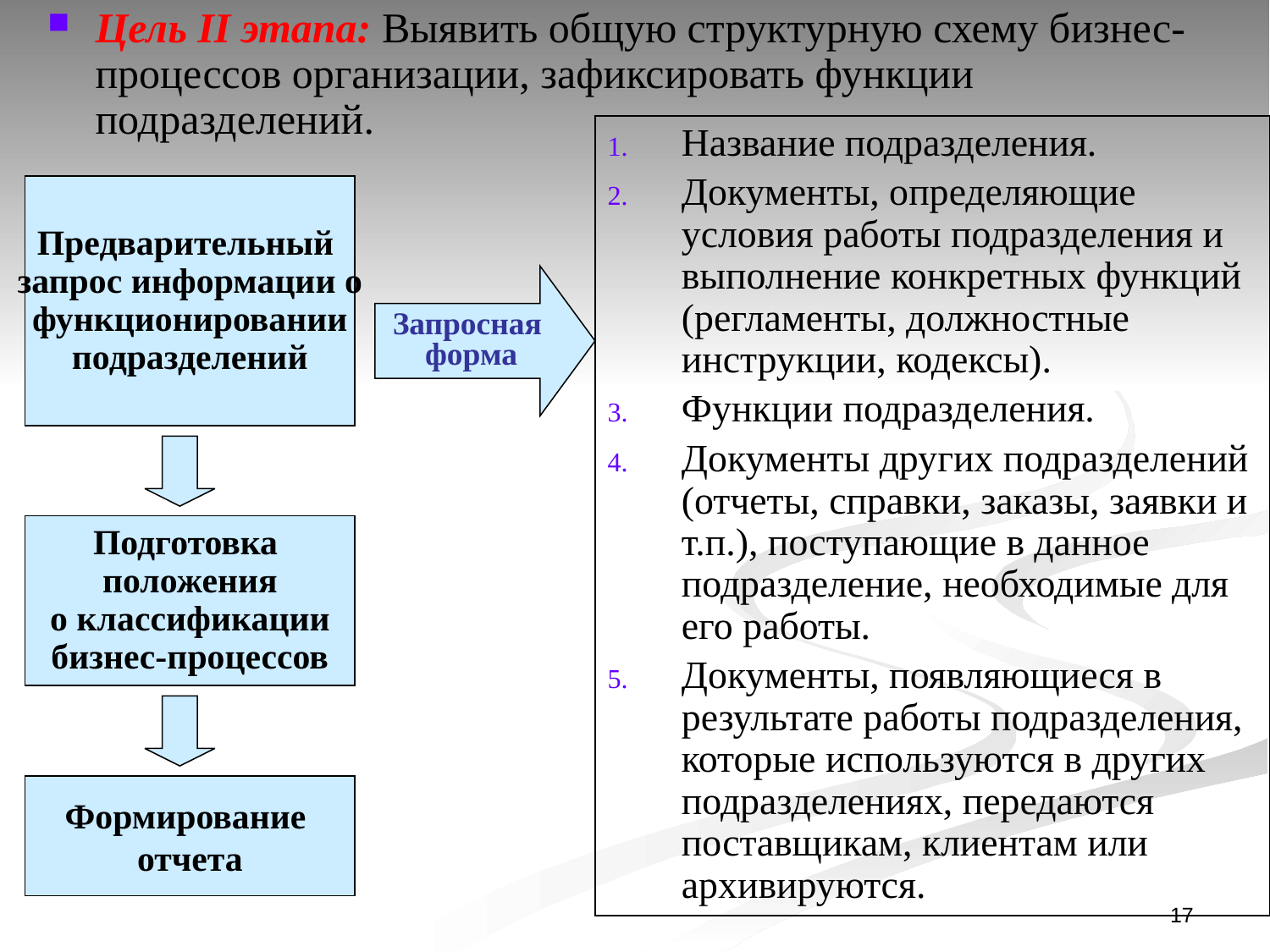

Цель II этапа: Выявить общую структурную схему бизнес-процессов организации, зафиксировать функции подразделений.
Название подразделения.
Документы, определяющие условия работы подразделения и выполнение конкретных функций (регламенты, должностные инструкции, кодексы).
Функции подразделения.
Документы других подразделений (отчеты, справки, заказы, заявки и т.п.), поступающие в данное подразделение, необходимые для его работы.
Документы, появляющиеся в результате работы подразделения, которые используются в других подразделениях, передаются поставщикам, клиентам или архивируются.
Предварительный
запрос информации о
функционировании
подразделений
Запросная
форма

Подготовка
положения
о классификации
бизнес-процессов

Формирование
отчета
17